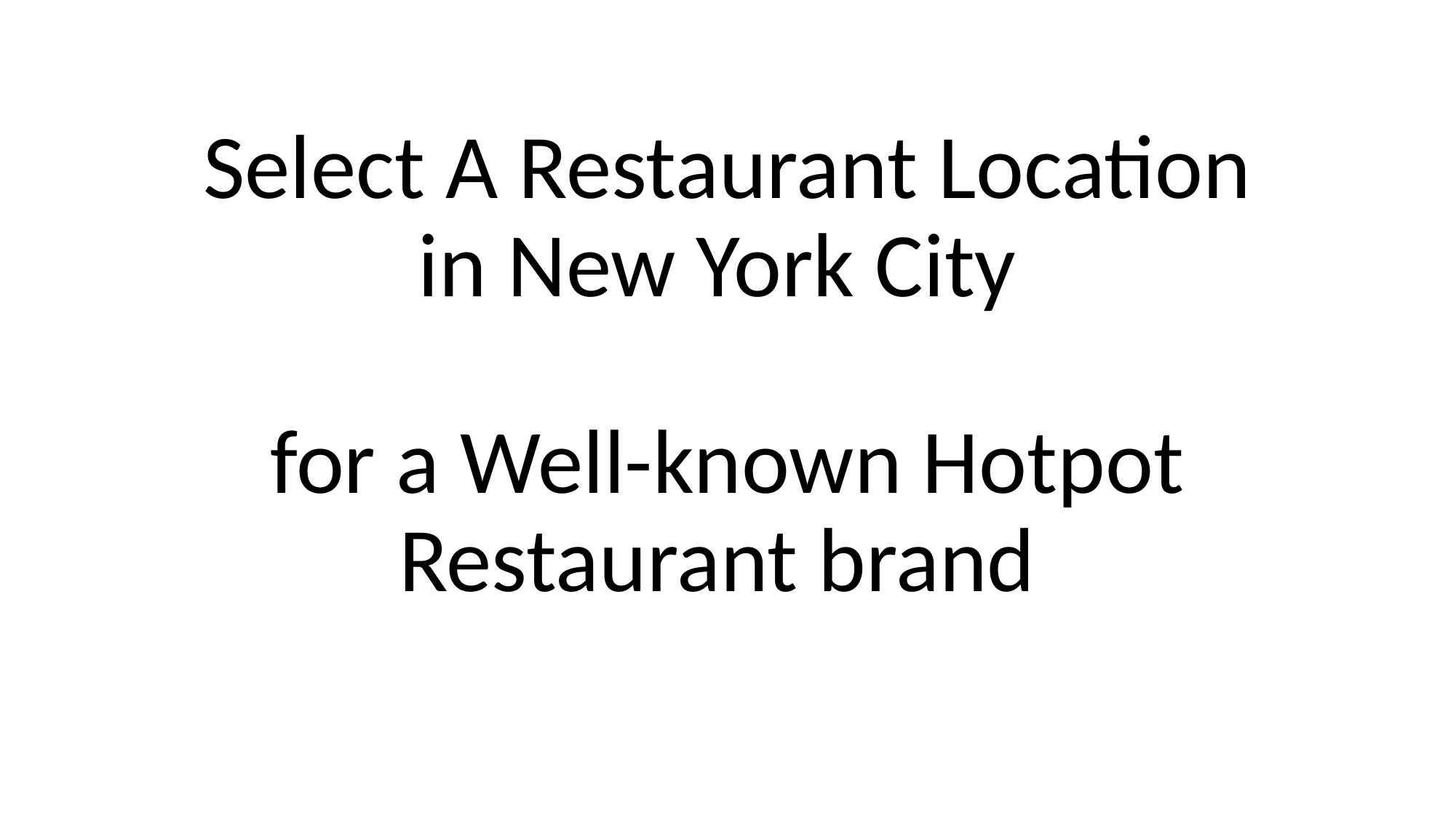

# Select A Restaurant Location in New York City for a Well-known Hotpot Restaurant brand